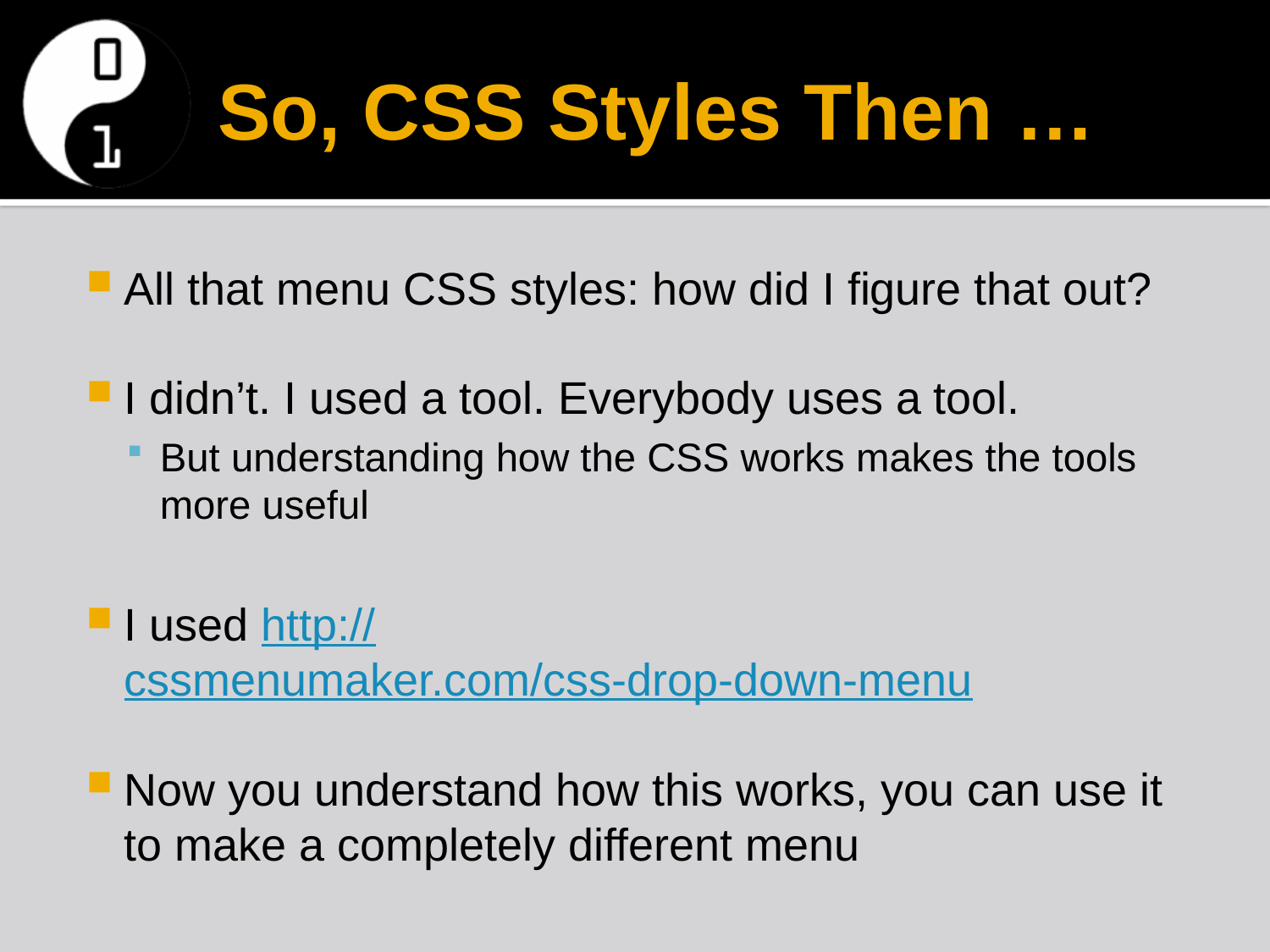

# So, CSS Styles Then …
All that menu CSS styles: how did I figure that out?

I didn’t. I used a tool. Everybody uses a tool.
But understanding how the CSS works makes the tools more useful

I used http://cssmenumaker.com/css-drop-down-menu

Now you understand how this works, you can use it to make a completely different menu